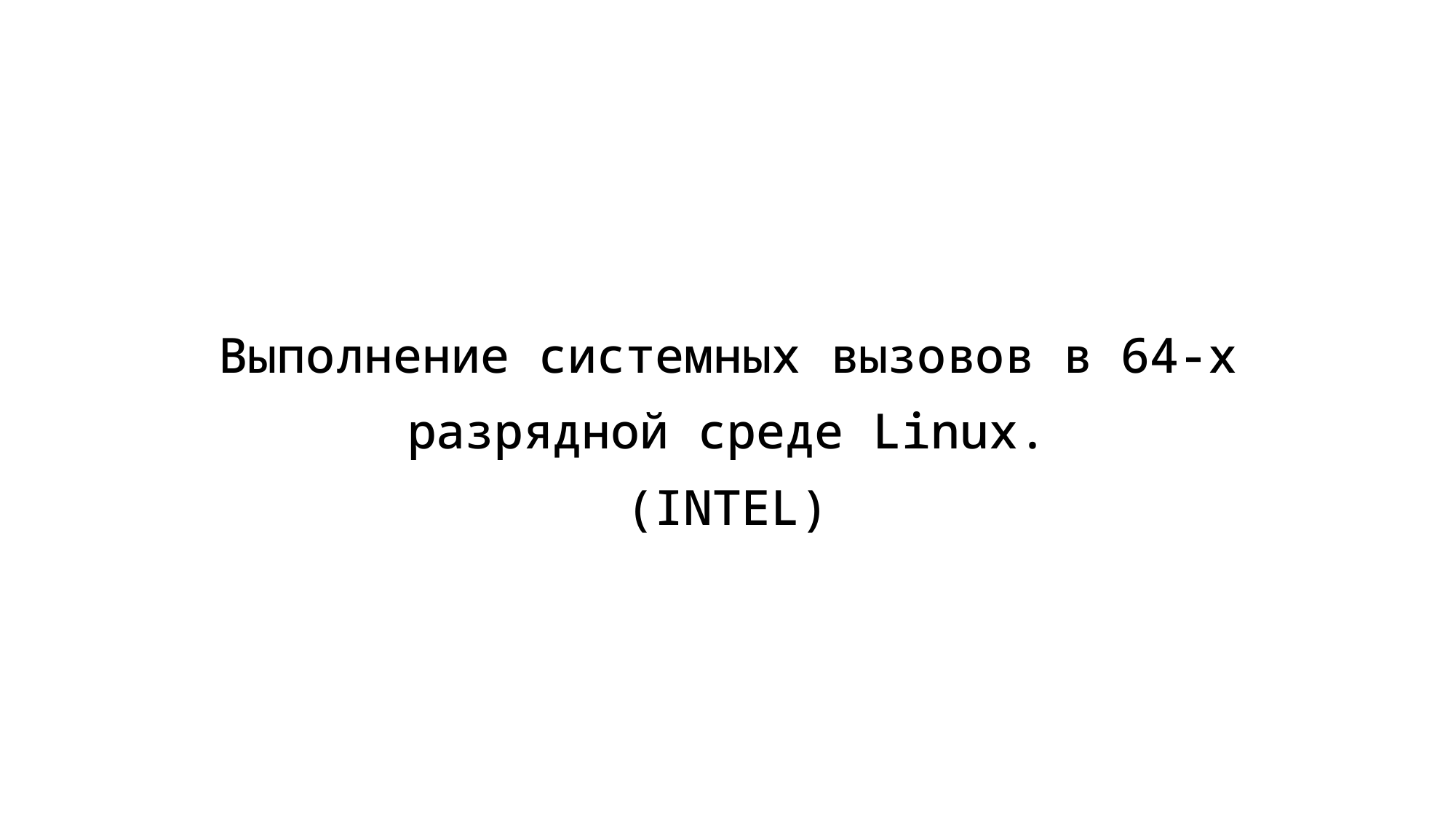

# Выполнение системных вызовов в 64-х разрядной среде Linux. (INTEL)